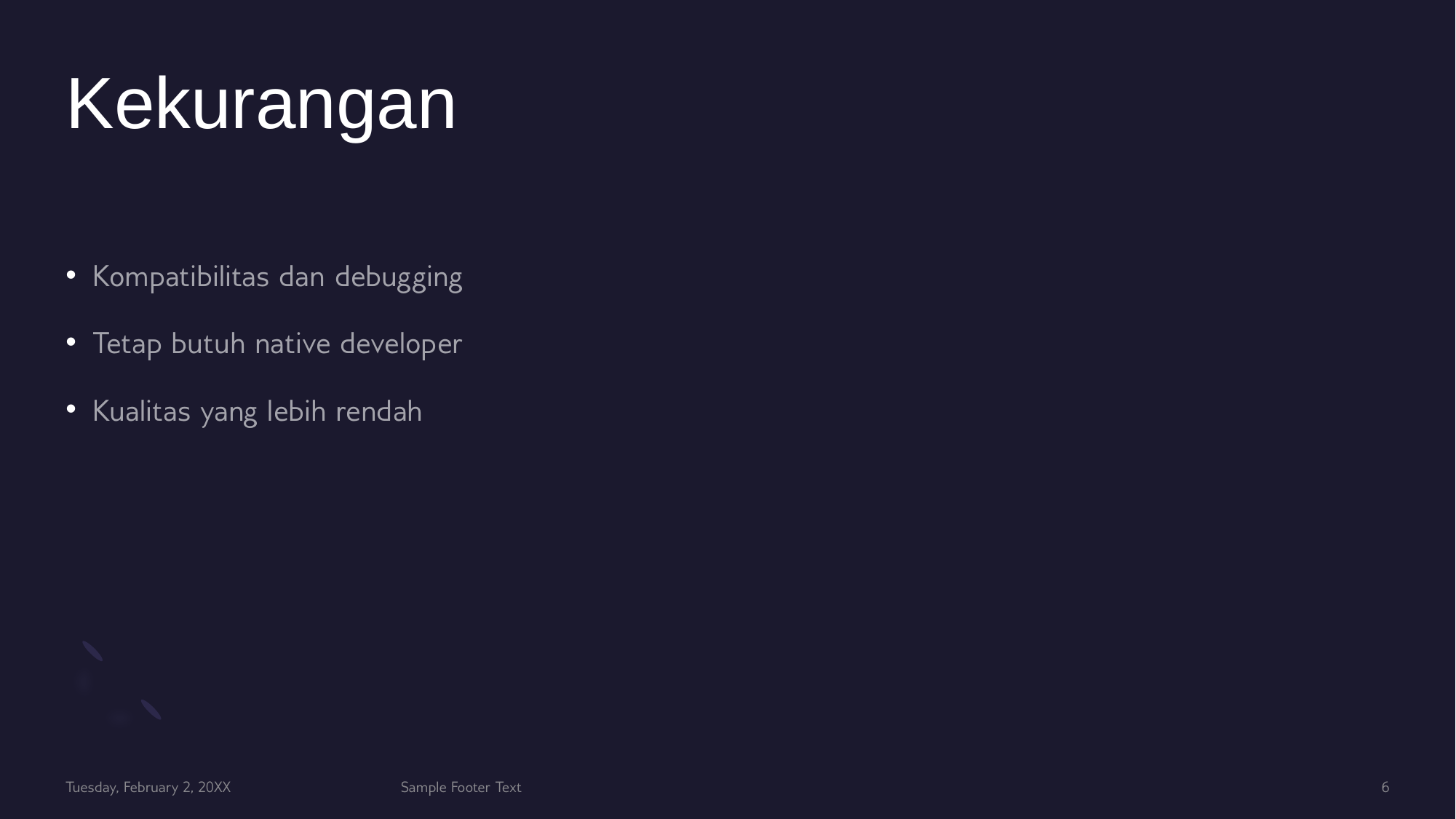

# Kekurangan
Kompatibilitas dan debugging
Tetap butuh native developer
Kualitas yang lebih rendah
Tuesday, February 2, 20XX
Sample Footer Text
6